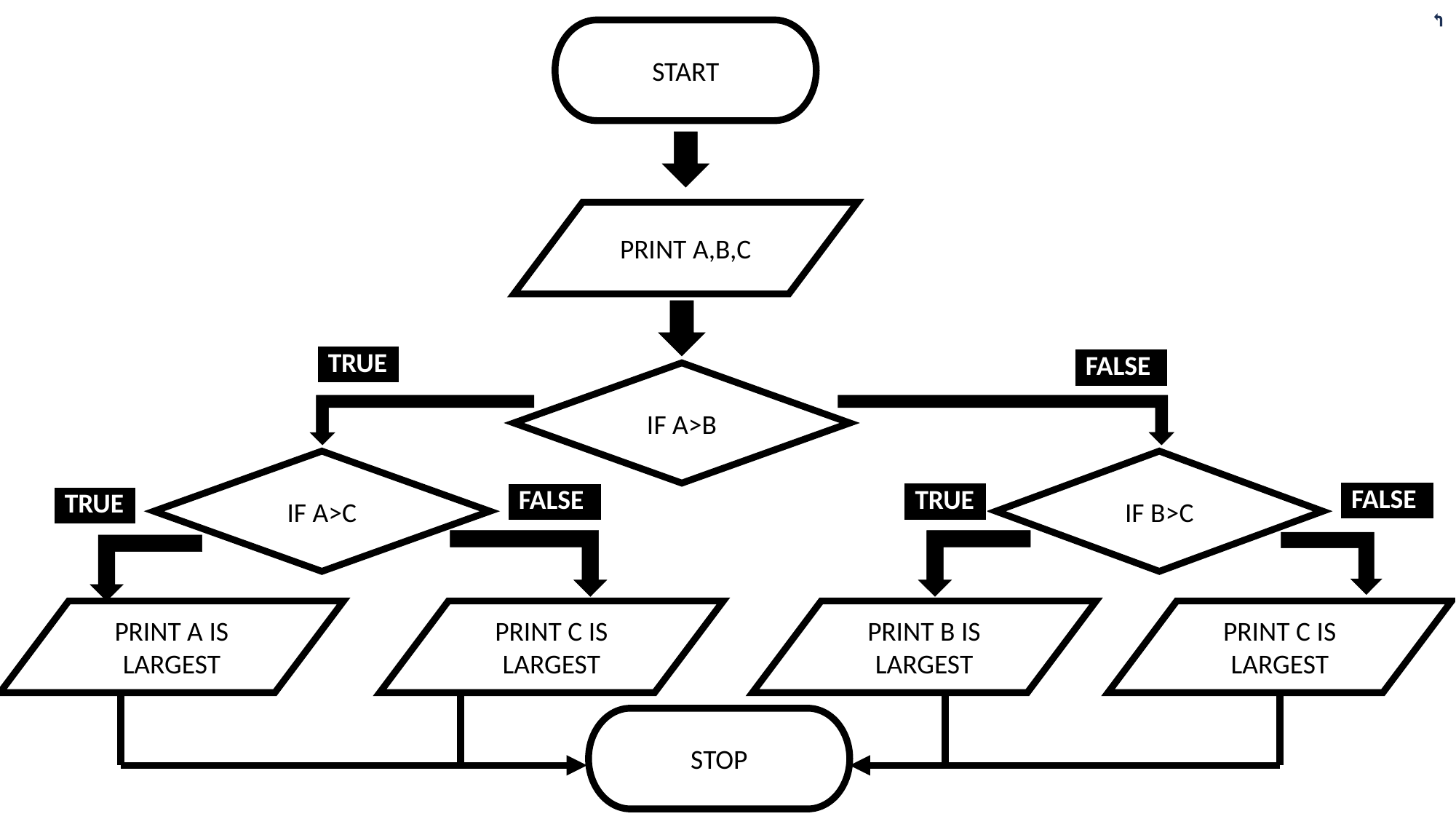

START

PRINT A,B,C

| TRUE |
| --- |
| FALSE |
| --- |
IF A>B

IF B>C
IF A>C
| FALSE |
| --- |
| TRUE |
| --- |
| FALSE |
| --- |

| TRUE |
| --- |

PRINT B IS LARGEST
PRINT C IS LARGEST
PRINT A IS LARGEST
PRINT C IS LARGEST
STOP